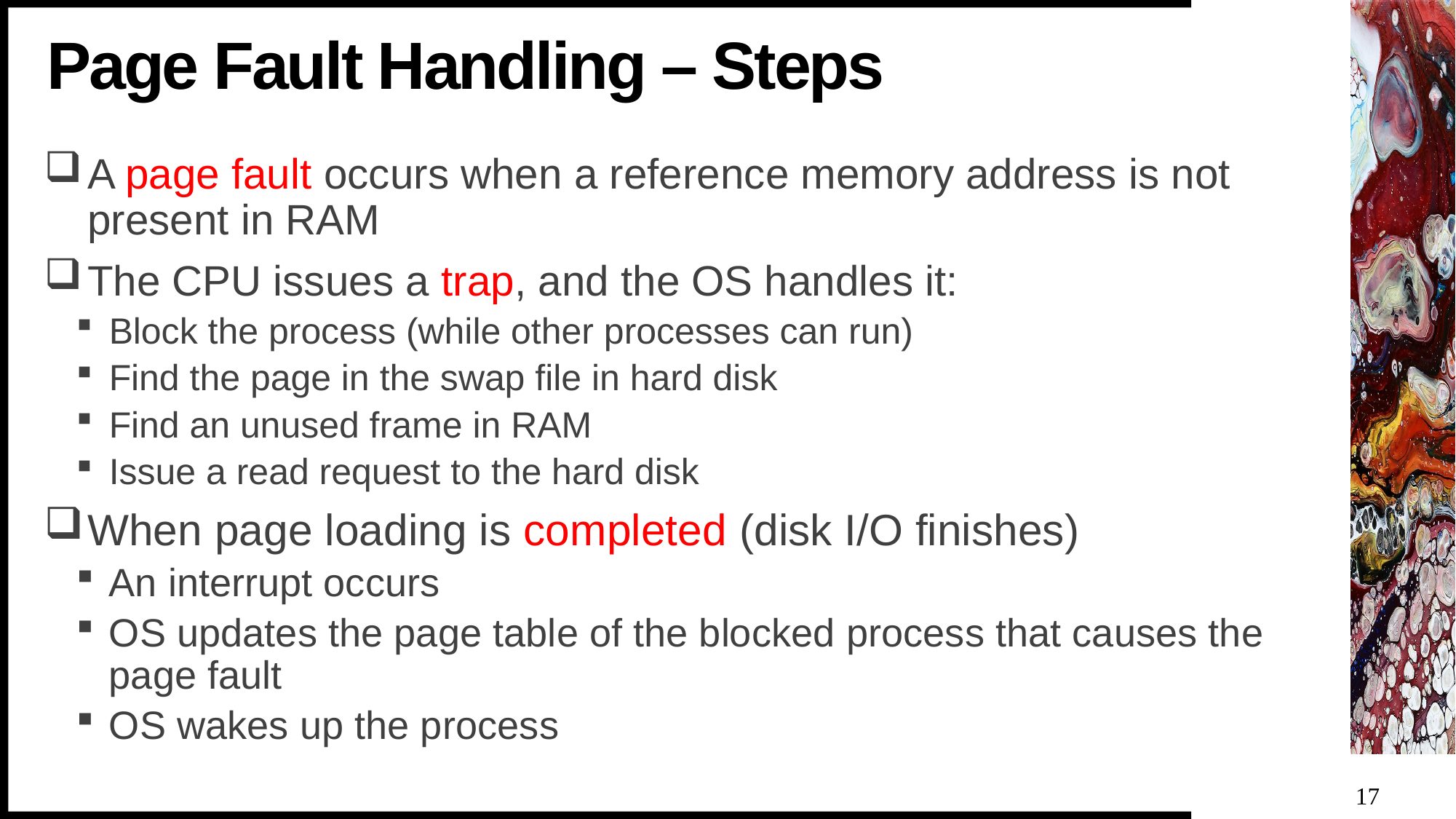

# Page Fault Handling – Steps
A page fault occurs when a reference memory address is not present in RAM
The CPU issues a trap, and the OS handles it:
Block the process (while other processes can run)
Find the page in the swap file in hard disk
Find an unused frame in RAM
Issue a read request to the hard disk
When page loading is completed (disk I/O finishes)
An interrupt occurs
OS updates the page table of the blocked process that causes the page fault
OS wakes up the process

17